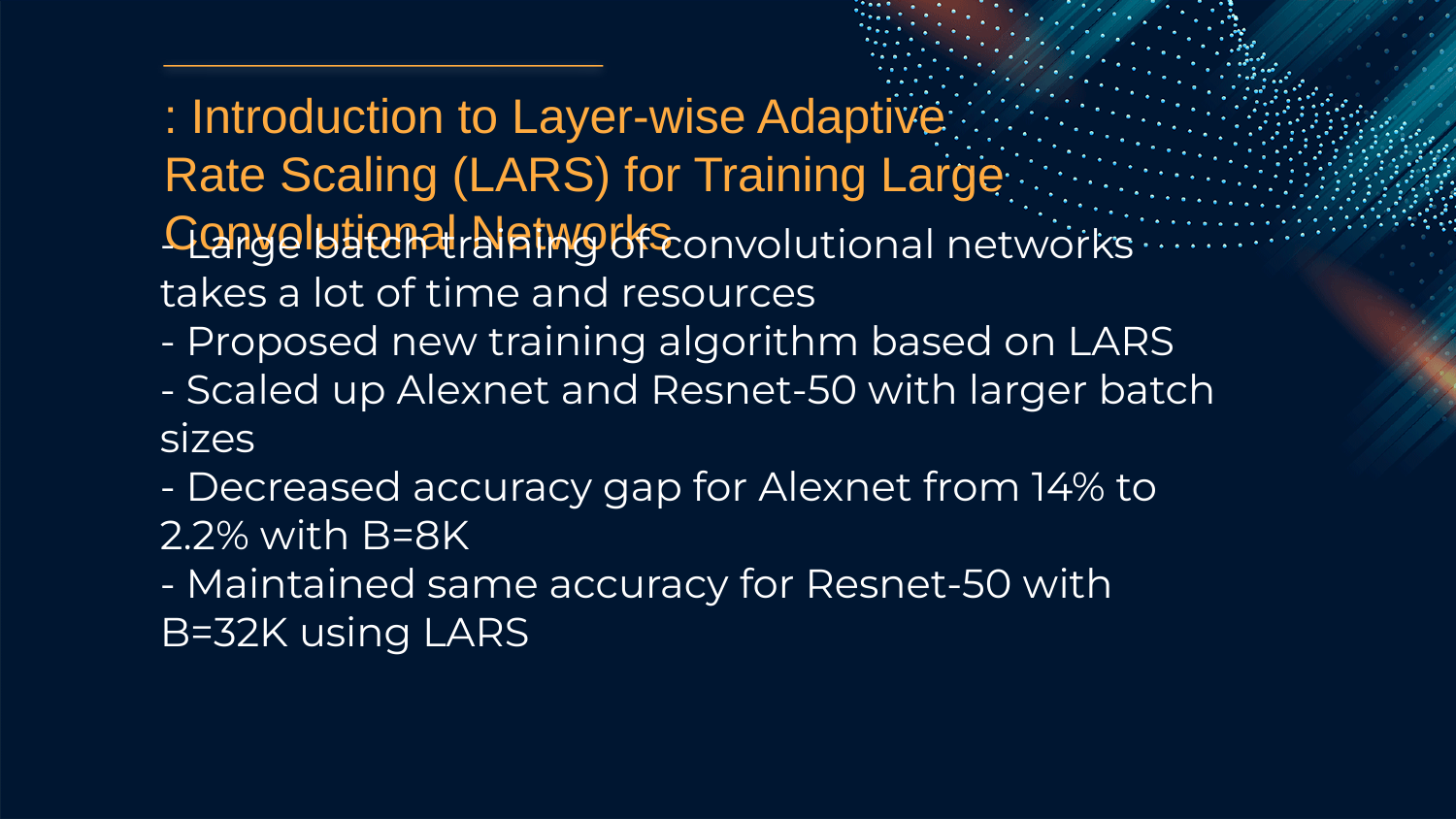

: Introduction to Layer-wise Adaptive Rate Scaling (LARS) for Training Large Convolutional Networks
- Large batch training of convolutional networks takes a lot of time and resources
- Proposed new training algorithm based on LARS
- Scaled up Alexnet and Resnet-50 with larger batch sizes
- Decreased accuracy gap for Alexnet from 14% to 2.2% with B=8K
- Maintained same accuracy for Resnet-50 with B=32K using LARS